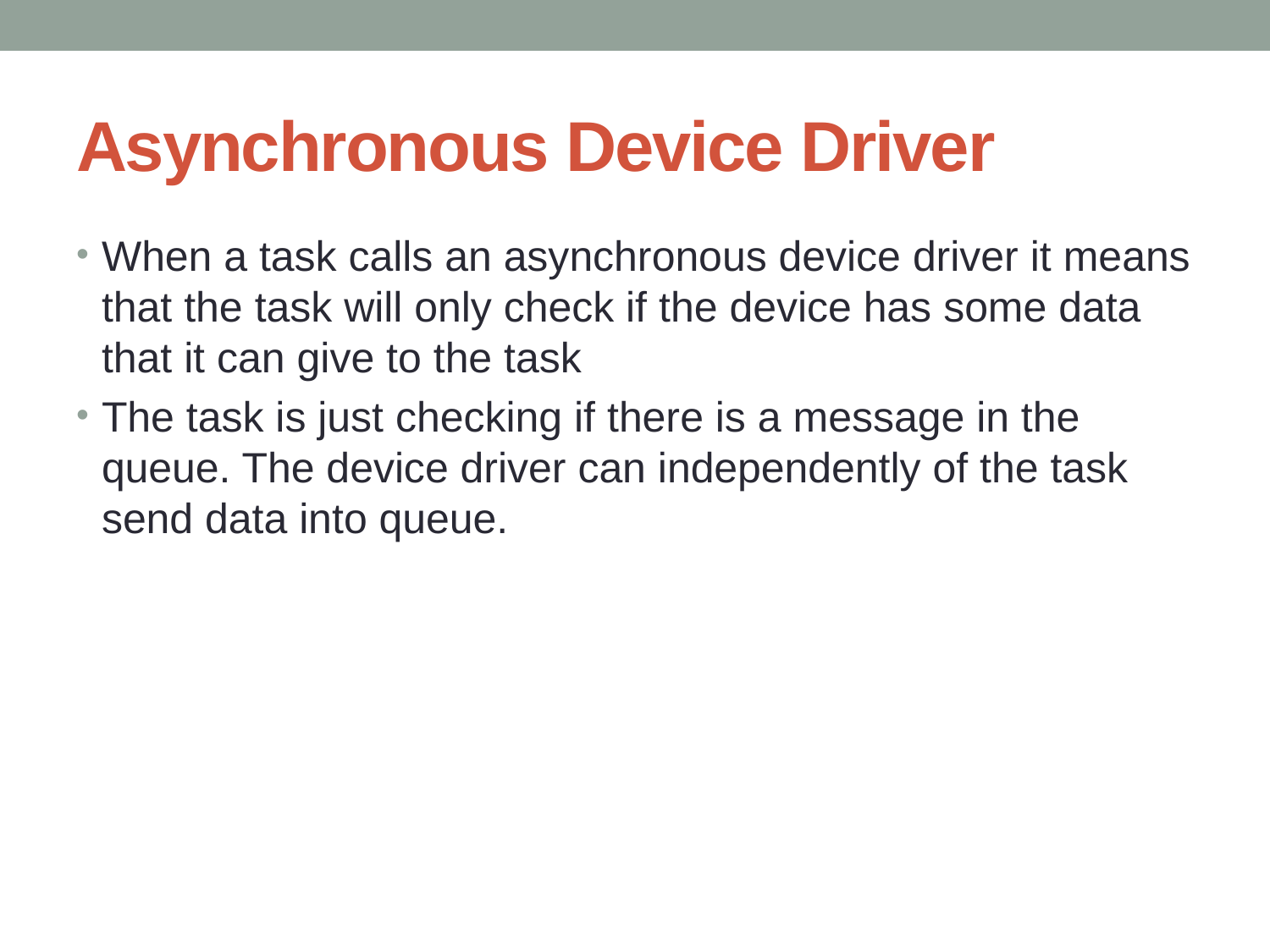

# Asynchronous Device Driver
When a task calls an asynchronous device driver it means that the task will only check if the device has some data that it can give to the task
The task is just checking if there is a message in the queue. The device driver can independently of the task send data into queue.